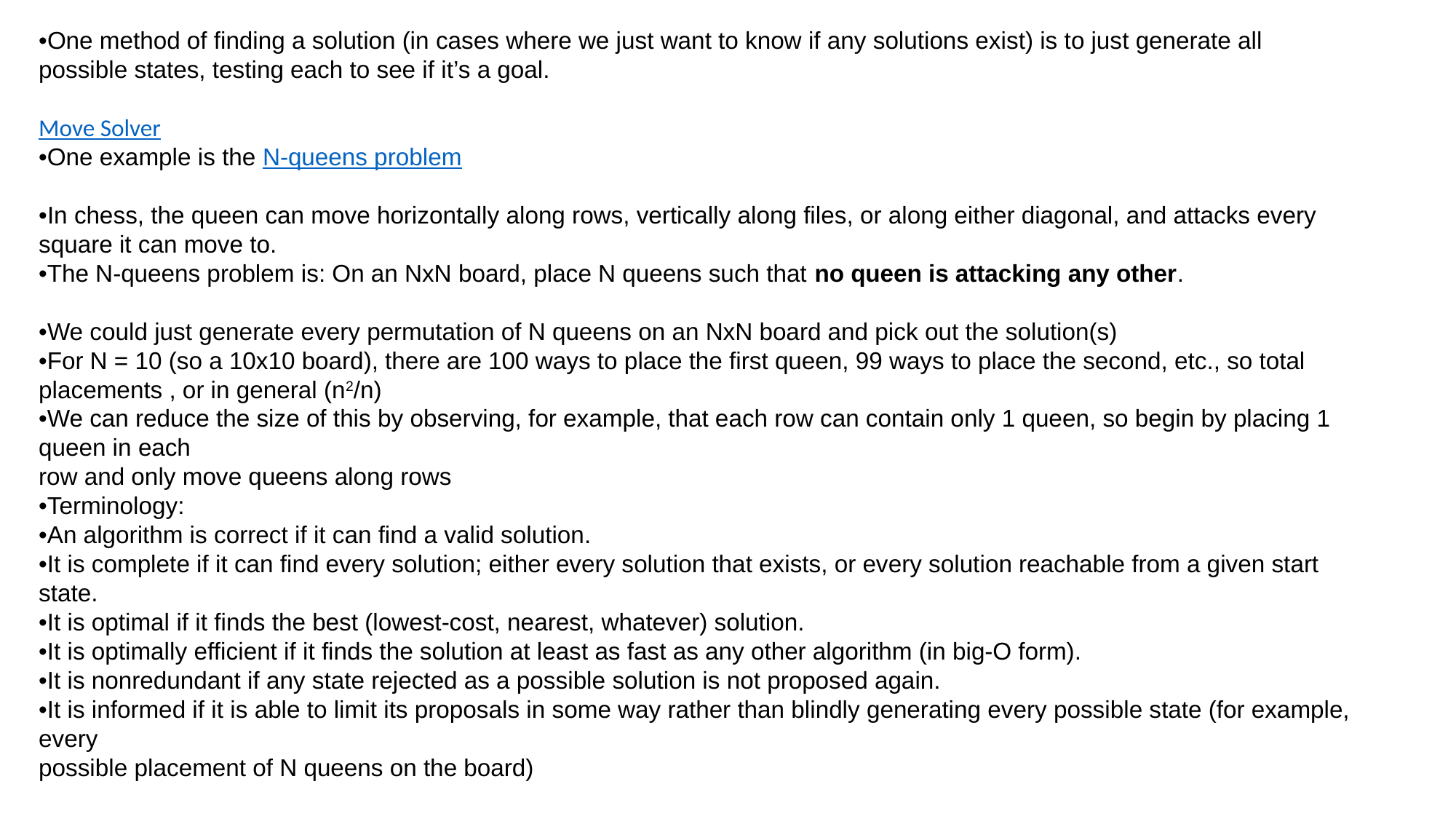

•One method of finding a solution (in cases where we just want to know if any solutions exist) is to just generate all
possible states, testing each to see if it’s a goal.

Move Solver
•One example is the N-queens problem
•In chess, the queen can move horizontally along rows, vertically along files, or along either diagonal, and attacks every square it can move to.
•The N-queens problem is: On an NxN board, place N queens such that no queen is attacking any other.
•We could just generate every permutation of N queens on an NxN board and pick out the solution(s)
•For N = 10 (so a 10x10 board), there are 100 ways to place the first queen, 99 ways to place the second, etc., so total placements , or in general (n2/n)
•We can reduce the size of this by observing, for example, that each row can contain only 1 queen, so begin by placing 1 queen in each
row and only move queens along rows
•Terminology:
•An algorithm is correct if it can find a valid solution.
•It is complete if it can find every solution; either every solution that exists, or every solution reachable from a given start state.
•It is optimal if it finds the best (lowest-cost, nearest, whatever) solution.
•It is optimally efficient if it finds the solution at least as fast as any other algorithm (in big-O form).
•It is nonredundant if any state rejected as a possible solution is not proposed again.
•It is informed if it is able to limit its proposals in some way rather than blindly generating every possible state (for example, every
possible placement of N queens on the board)